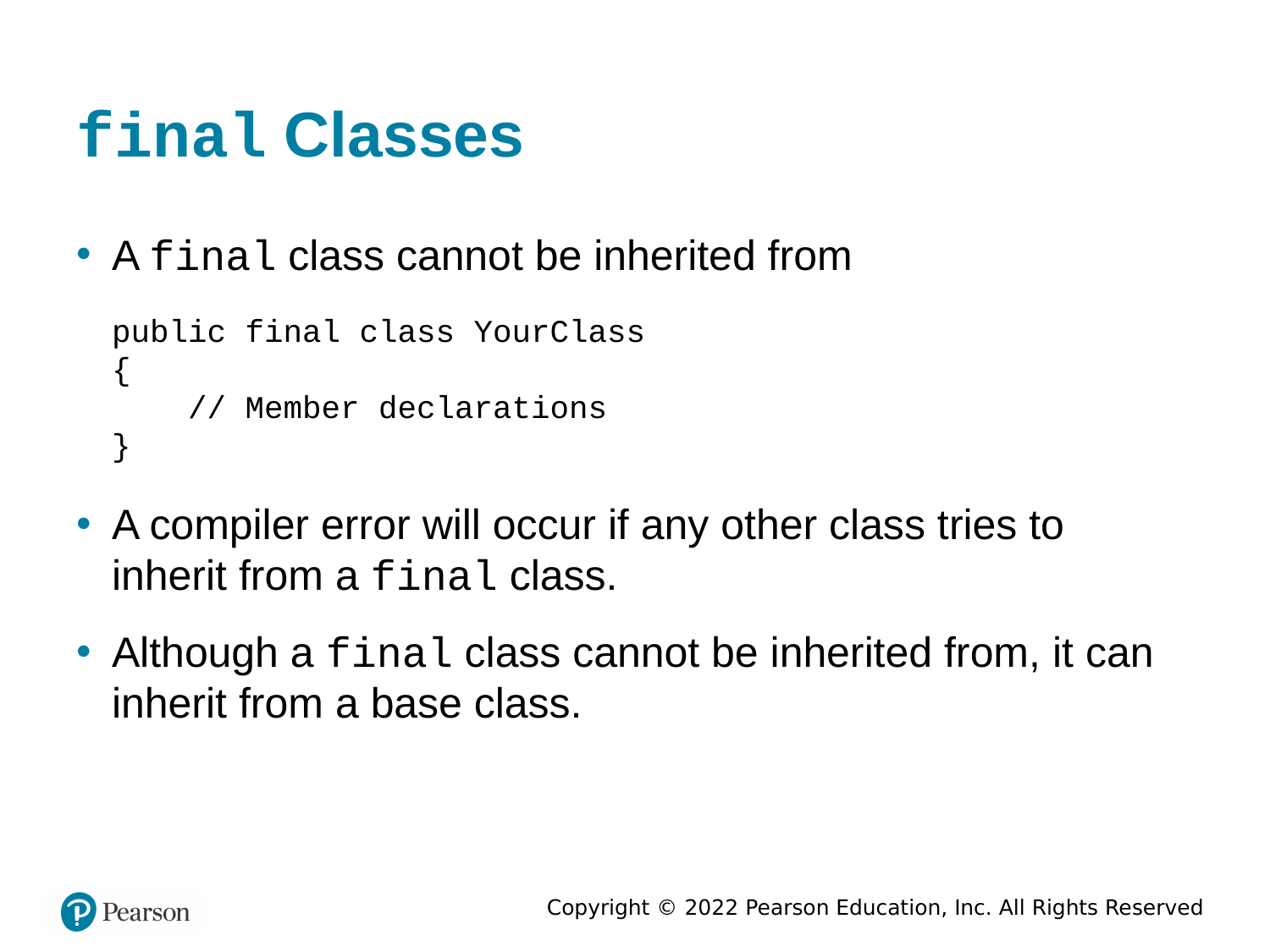

# final Classes
A final class cannot be inherited from
public final class YourClass
{
    // Member declarations
}
A compiler error will occur if any other class tries to inherit from a final class.
Although a final class cannot be inherited from, it can inherit from a base class.